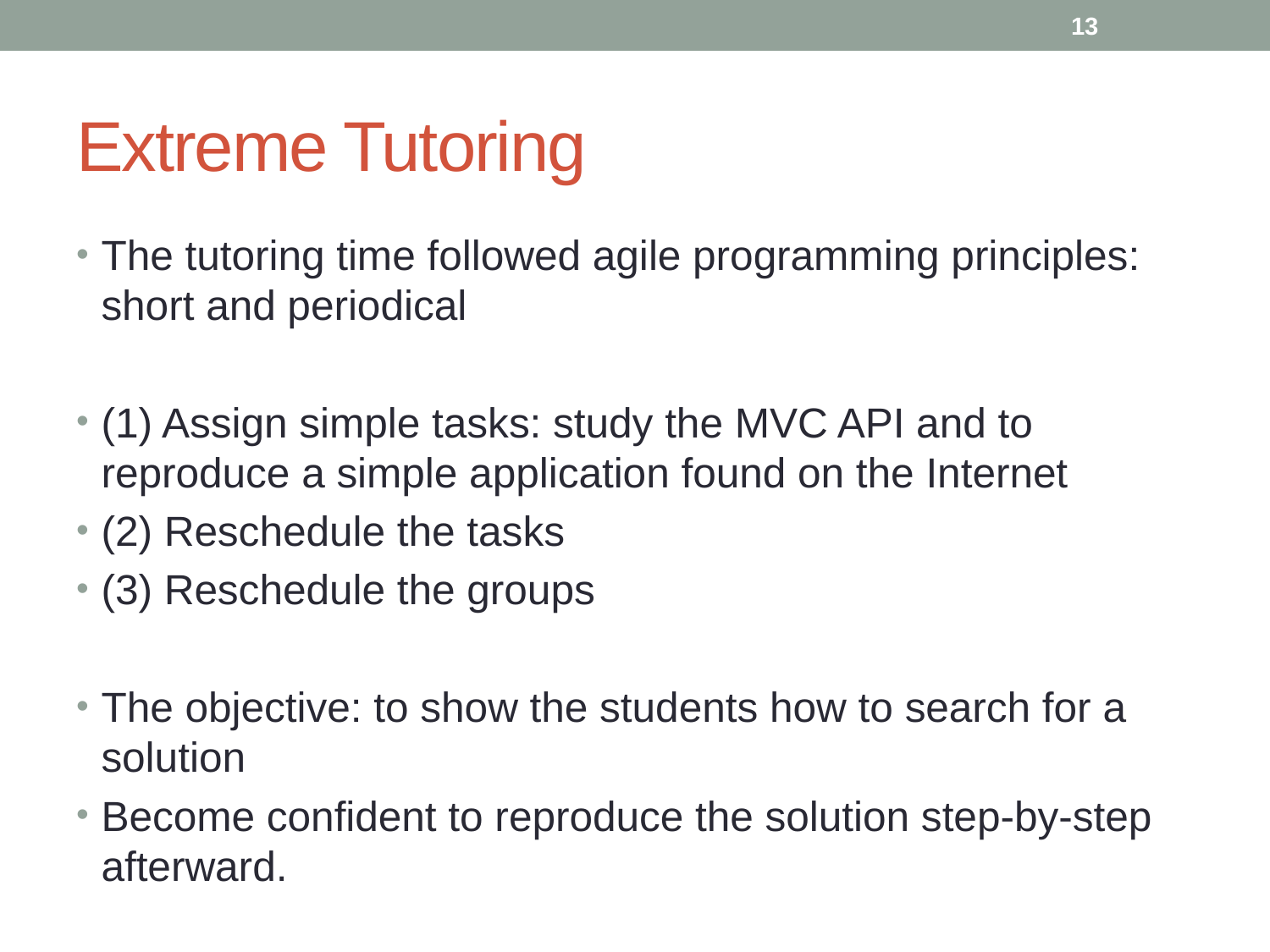

13
# Extreme Tutoring
The tutoring time followed agile programming principles: short and periodical

(1) Assign simple tasks: study the MVC API and to reproduce a simple application found on the Internet
(2) Reschedule the tasks
(3) Reschedule the groups

The objective: to show the students how to search for a solution
Become confident to reproduce the solution step-by-step afterward.